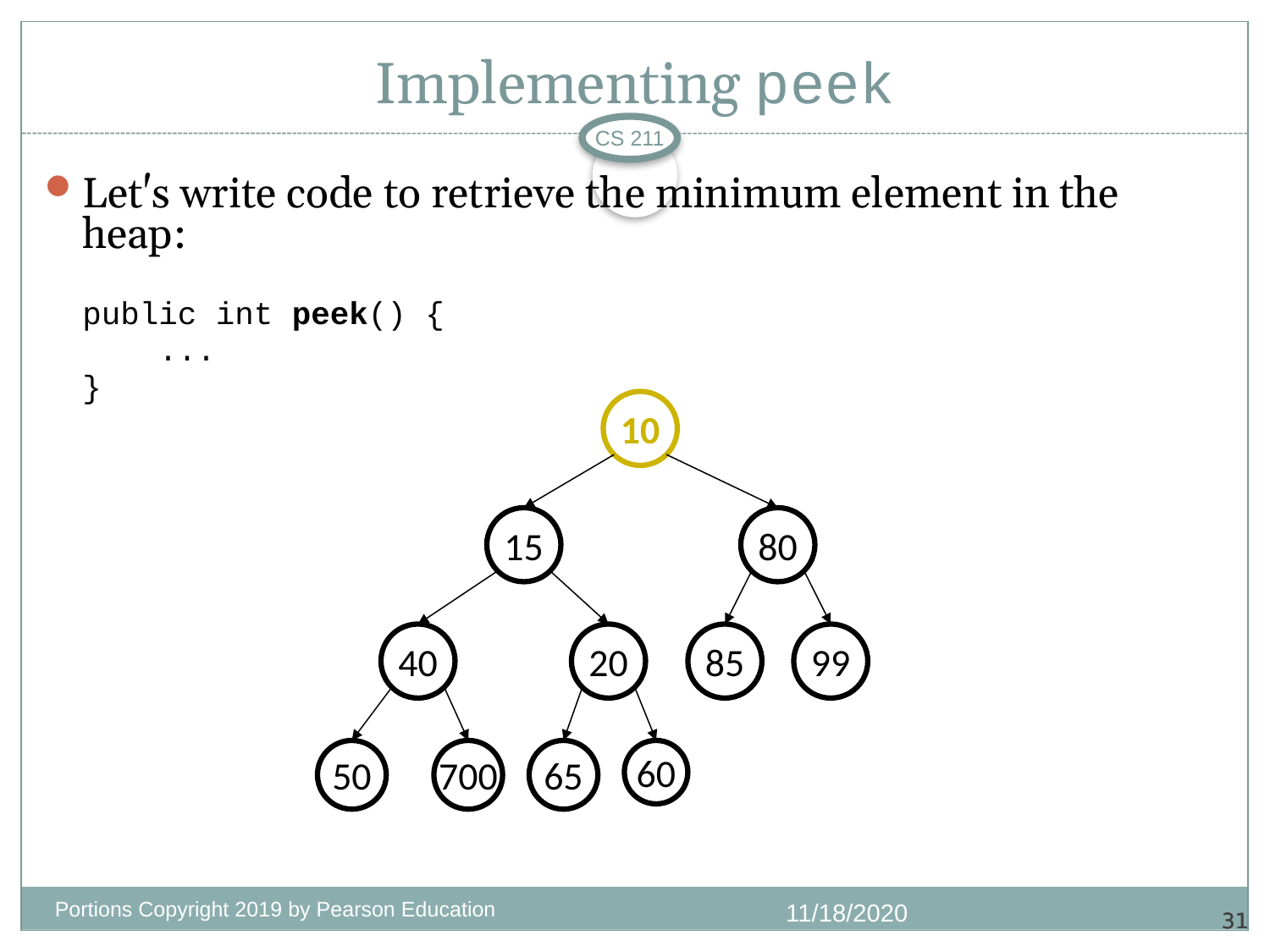

# Implementing peek
CS 211
Let's write code to retrieve the minimum element in the heap:

	public int peek() {
	    ...
	}
10
15
80
40
20
85
99
50
700
65
60
Portions Copyright 2019 by Pearson Education
11/18/2020